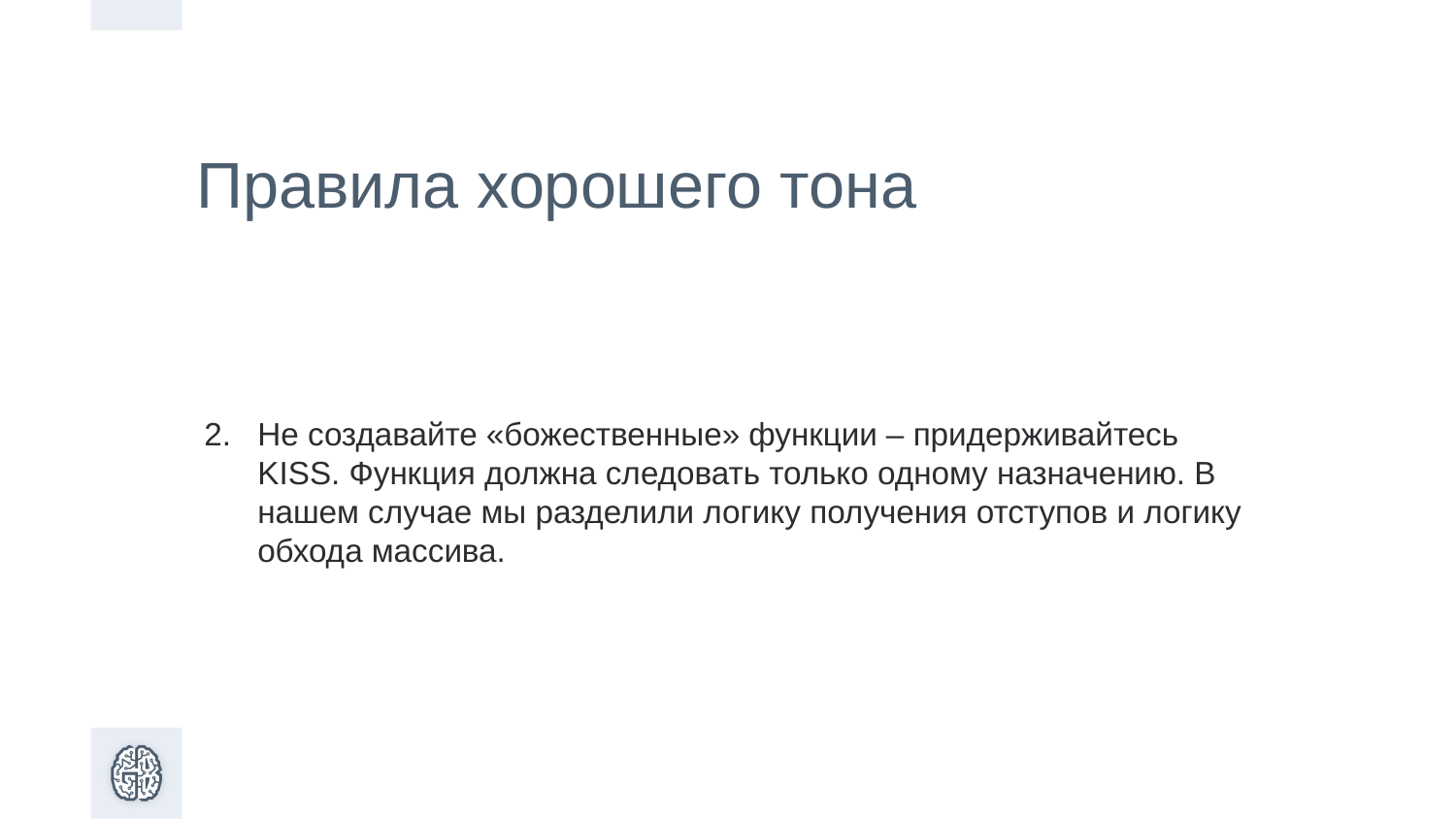

Правила хорошего тона
Не создавайте «божественные» функции – придерживайтесь KISS. Функция должна следовать только одному назначению. В нашем случае мы разделили логику получения отступов и логику обхода массива.